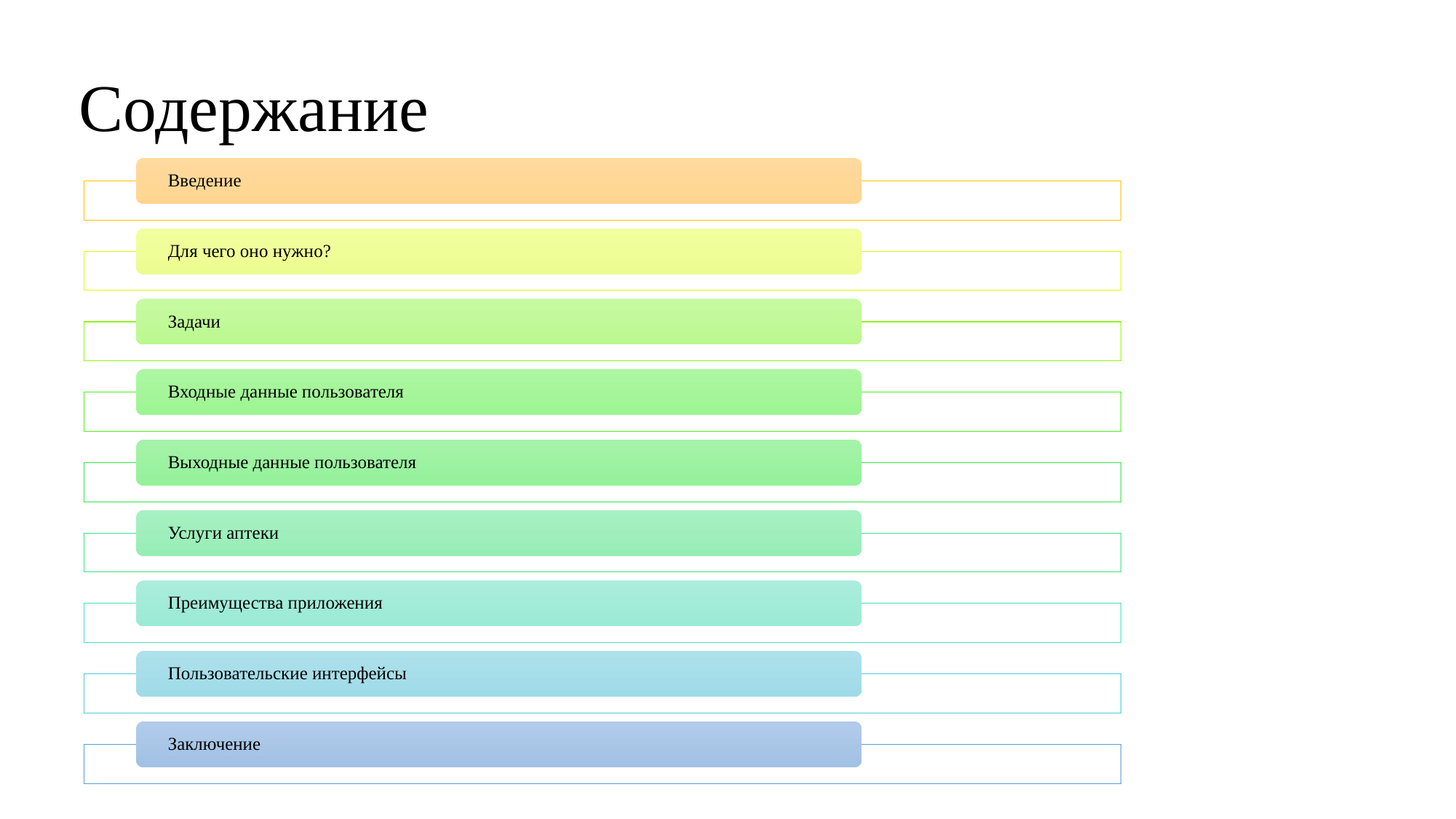

# Содержание
Введение
Для чего оно нужно?
Задачи
Входные данные пользователя
Выходные данные пользователя
Услуги аптеки
Преимущества приложения
Пользовательские интерфейсы
Заключение